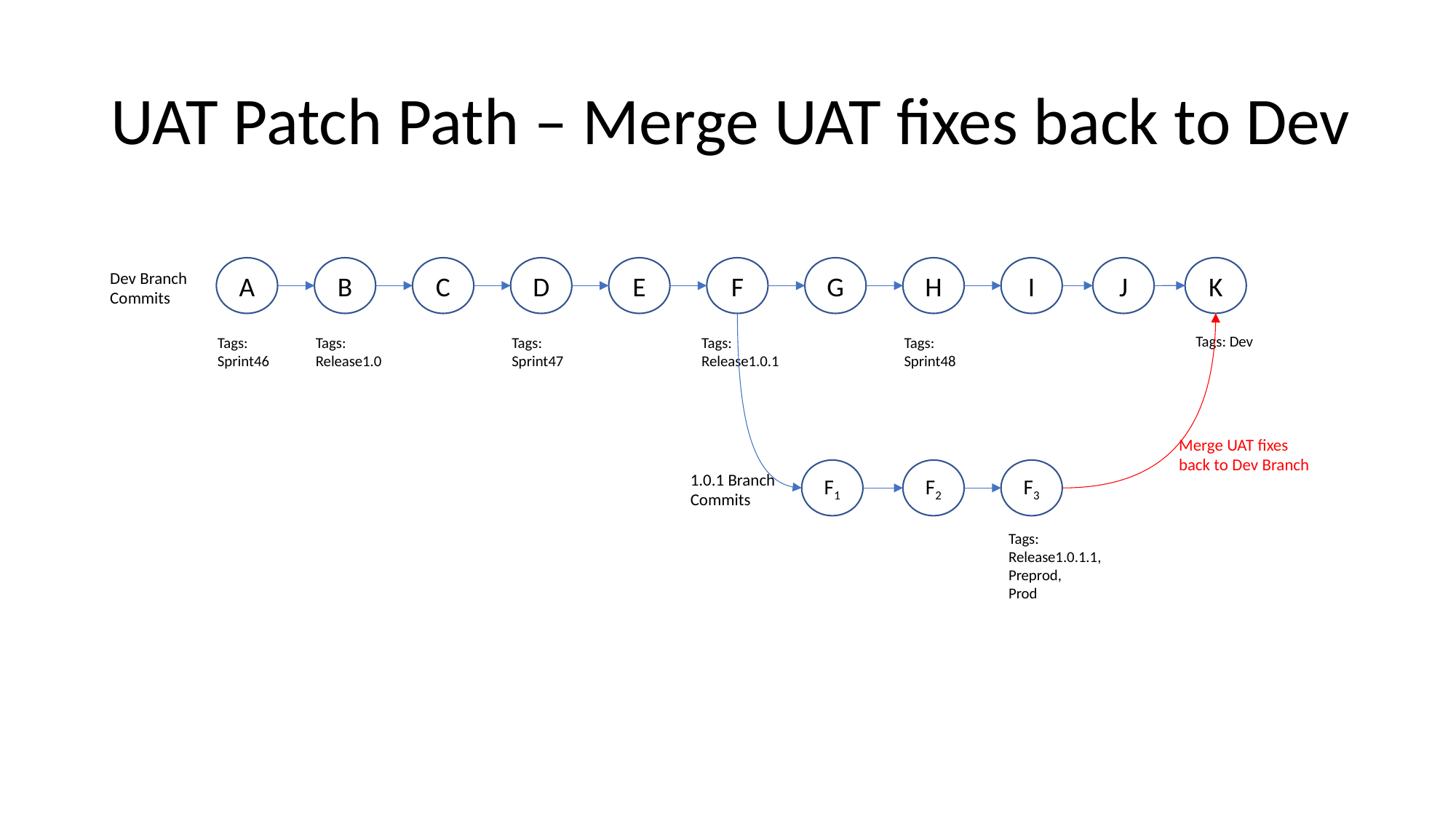

# UAT Patch Path – Merge UAT fixes back to Dev
K
J
A
B
C
D
E
F
G
H
I
Dev Branch Commits
Tags: Dev
Tags: Sprint46
Tags: Release1.0
Tags: Sprint47
Tags: Release1.0.1
Tags: Sprint48
Merge UAT fixes back to Dev Branch
F1
F2
F3
1.0.1 Branch Commits
Tags: Release1.0.1.1,
Preprod,
Prod